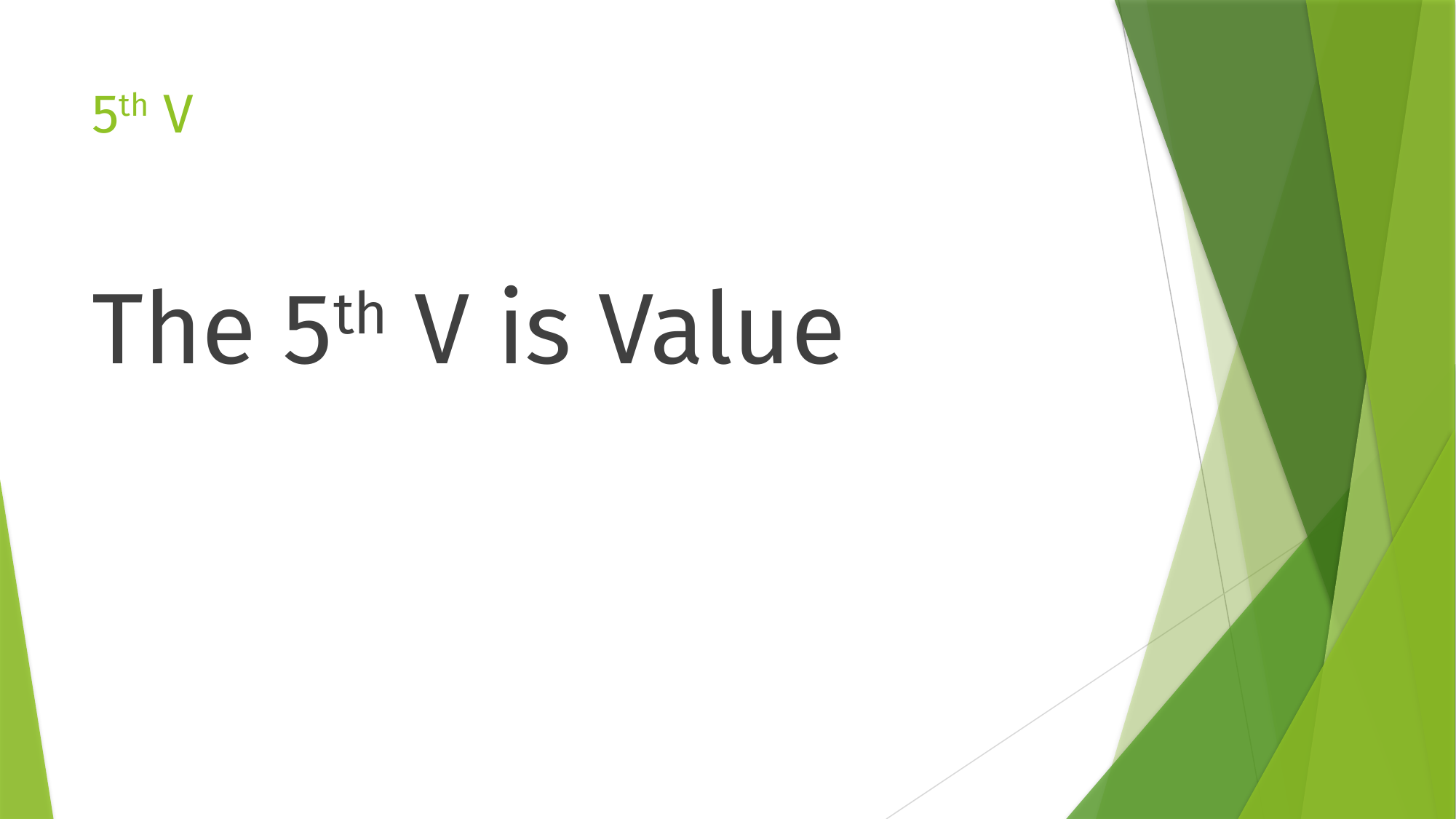

# 5th V
The 5th V is Value